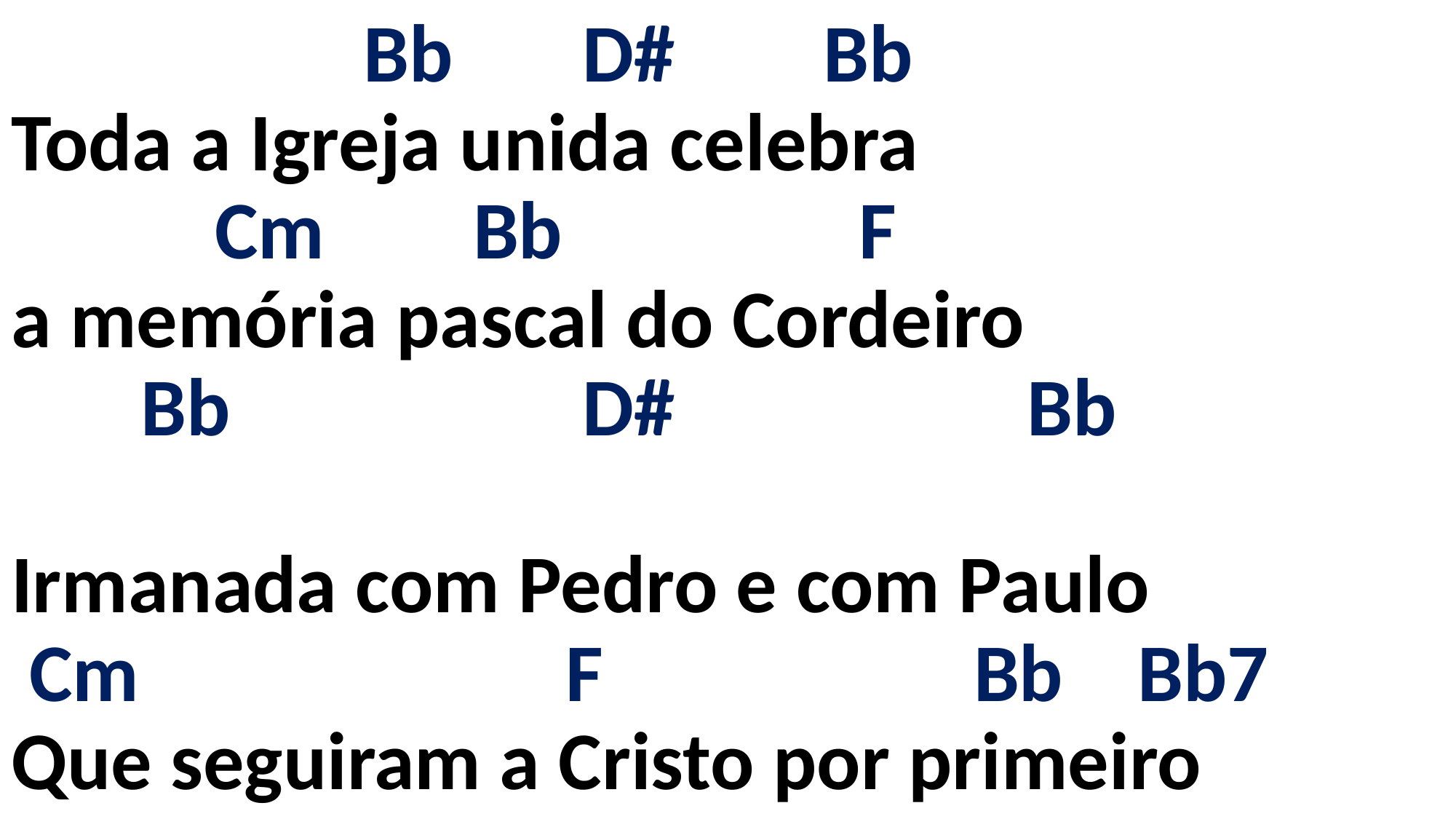

# Bb       D#        Bb Toda a Igreja unida celebra Cm        Bb                F a memória pascal do Cordeiro Bb                   D#                   Bb Irmanada com Pedro e com Paulo Cm                       F                    Bb    Bb7 Que seguiram a Cristo por primeiro